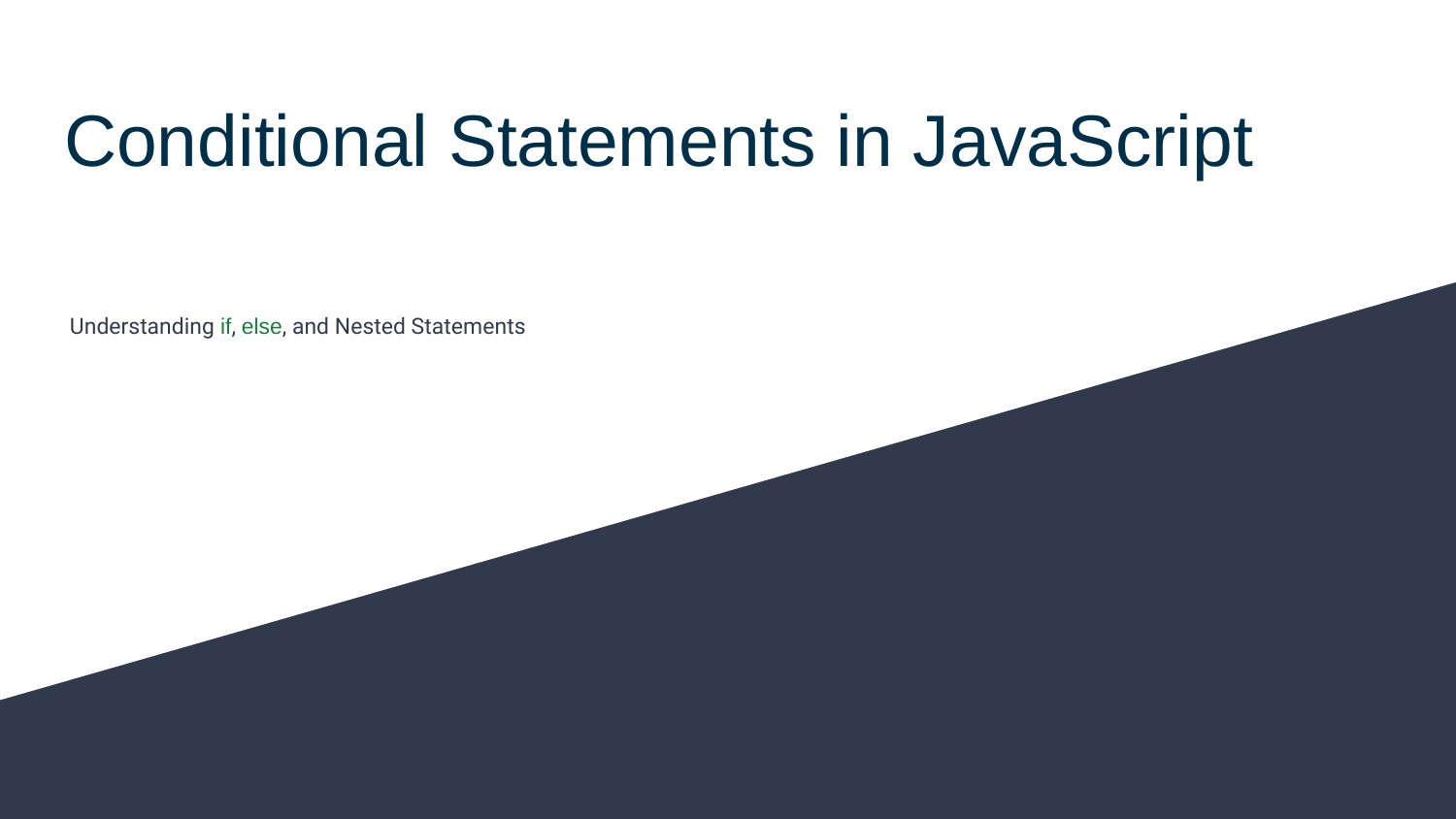

# Conditional Statements in JavaScript
 Understanding if, else, and Nested Statements